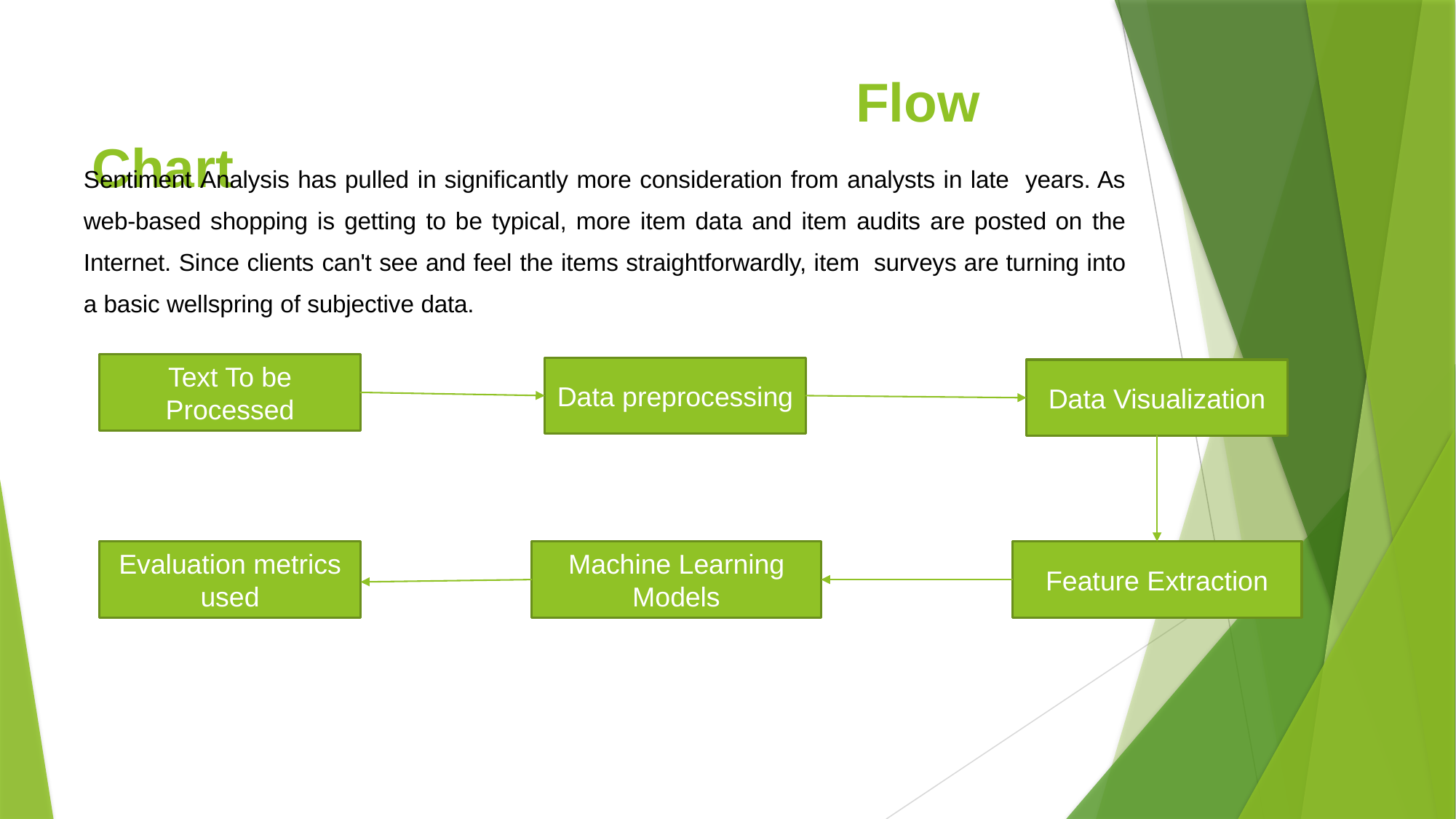

# Flow Chart
Sentiment Analysis has pulled in significantly more consideration from analysts in late  years. As web-based shopping is getting to be typical, more item data and item audits are posted on the Internet. Since clients can't see and feel the items straightforwardly, item  surveys are turning into a basic wellspring of subjective data.
Text To be Processed
Data preprocessing
Data Visualization
Machine Learning Models
Feature Extraction
Evaluation metrics used